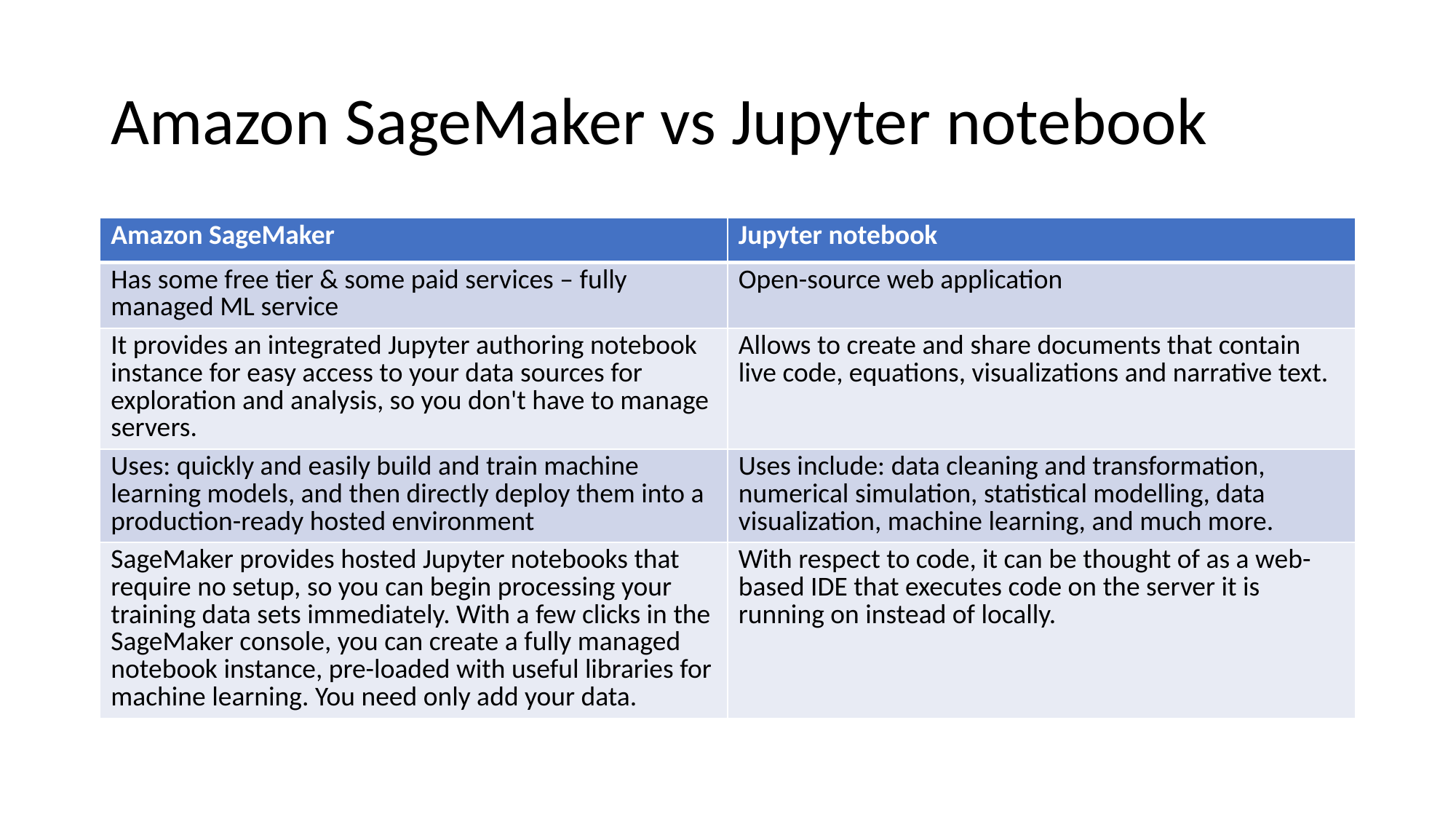

# Amazon SageMaker vs Jupyter notebook
| Amazon SageMaker | Jupyter notebook |
| --- | --- |
| Has some free tier & some paid services – fully managed ML service | Open-source web application |
| It provides an integrated Jupyter authoring notebook instance for easy access to your data sources for exploration and analysis, so you don't have to manage servers. | Allows to create and share documents that contain live code, equations, visualizations and narrative text. |
| Uses: quickly and easily build and train machine learning models, and then directly deploy them into a production-ready hosted environment | Uses include: data cleaning and transformation, numerical simulation, statistical modelling, data visualization, machine learning, and much more. |
| SageMaker provides hosted Jupyter notebooks that require no setup, so you can begin processing your training data sets immediately. With a few clicks in the SageMaker console, you can create a fully managed notebook instance, pre-loaded with useful libraries for machine learning. You need only add your data. | With respect to code, it can be thought of as a web-based IDE that executes code on the server it is running on instead of locally. |